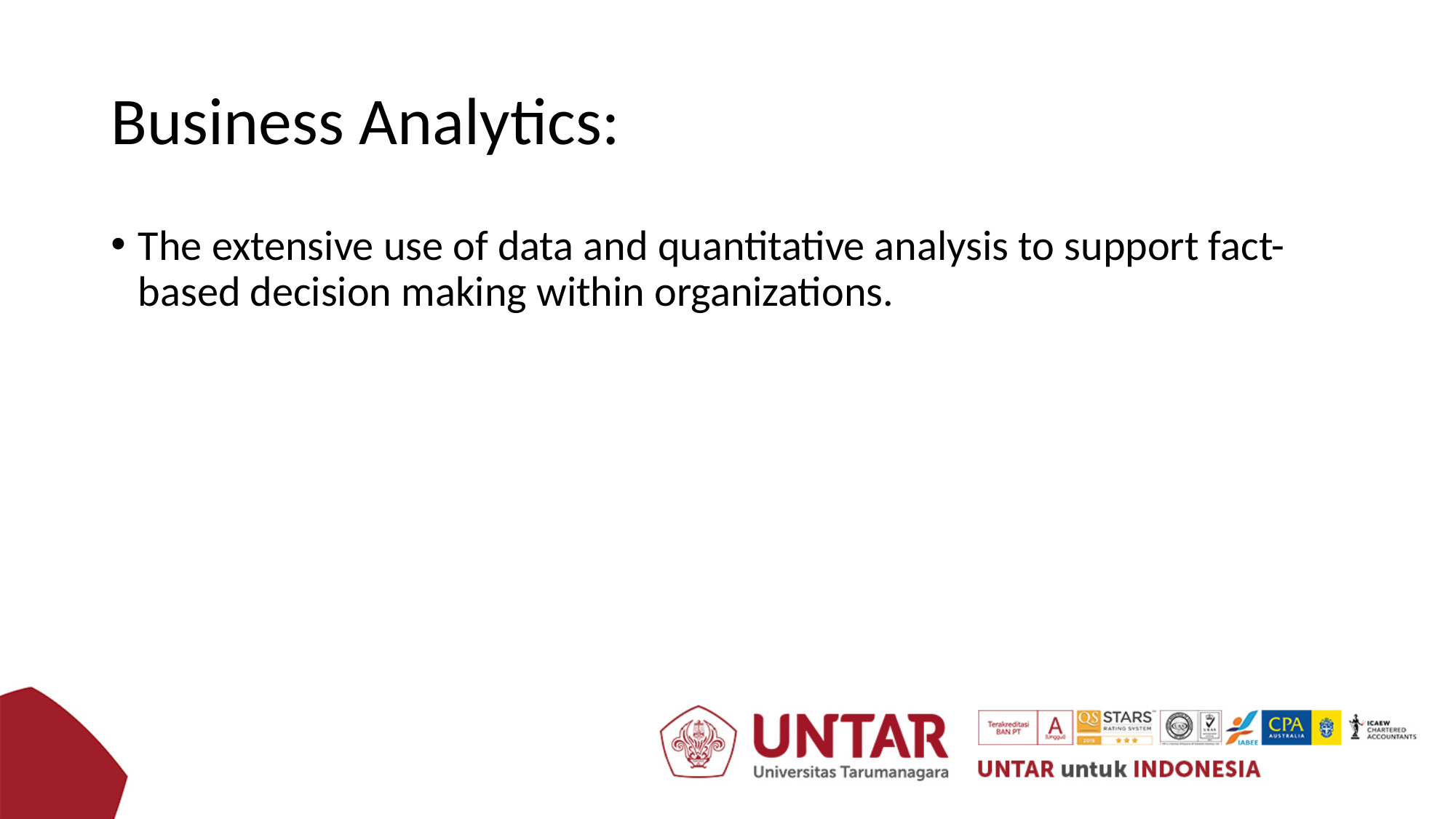

# Business Analytics:
The extensive use of data and quantitative analysis to support fact-based decision making within organizations.